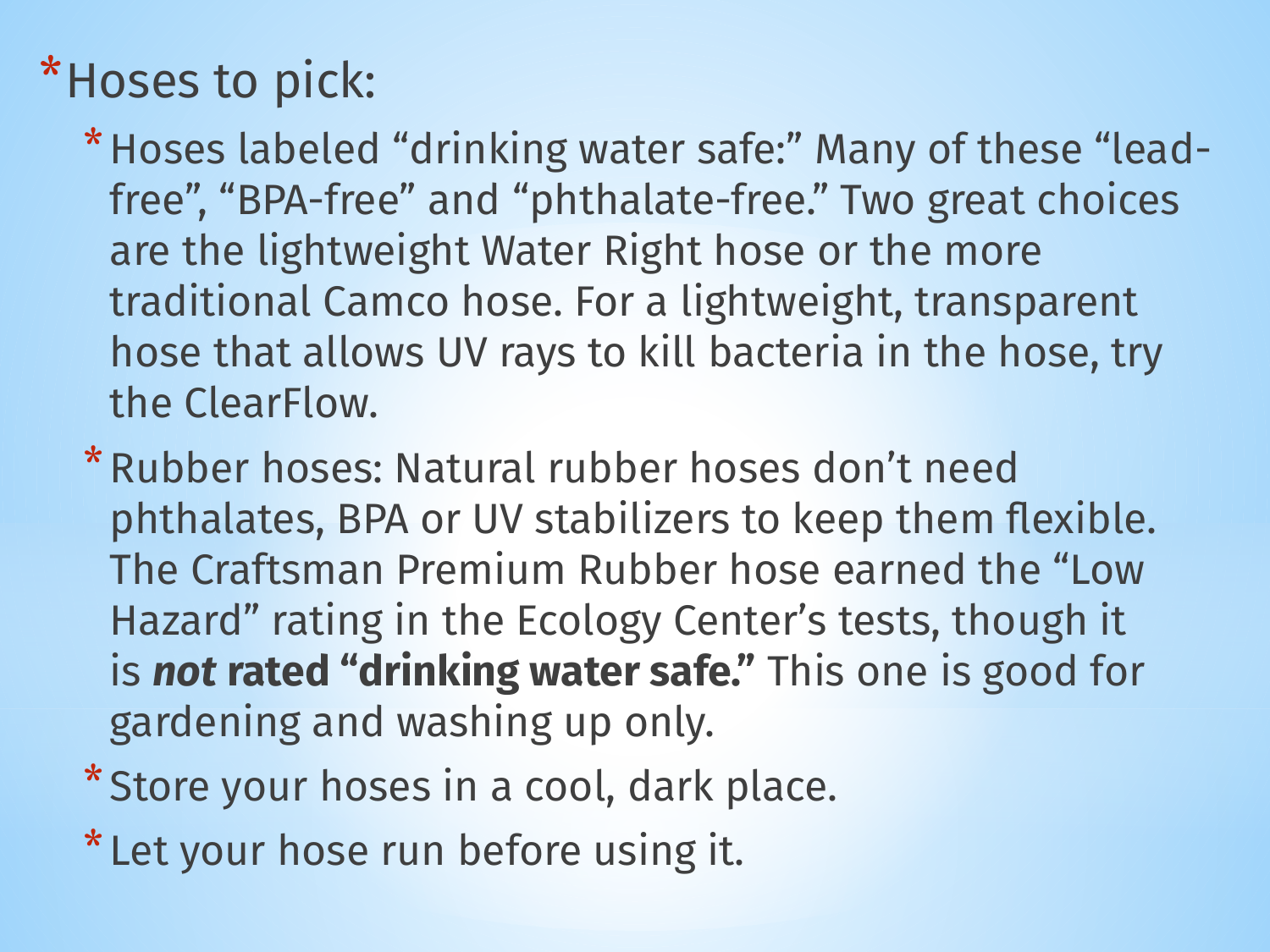

Hoses to pick:
Hoses labeled “drinking water safe:” Many of these “lead-free”, “BPA-free” and “phthalate-free.” Two great choices are the lightweight Water Right hose or the more traditional Camco hose. For a lightweight, transparent hose that allows UV rays to kill bacteria in the hose, try the ClearFlow.
Rubber hoses: Natural rubber hoses don’t need phthalates, BPA or UV stabilizers to keep them flexible. The Craftsman Premium Rubber hose earned the “Low Hazard” rating in the Ecology Center’s tests, though it is not rated “drinking water safe.” This one is good for gardening and washing up only.
Store your hoses in a cool, dark place.
Let your hose run before using it.